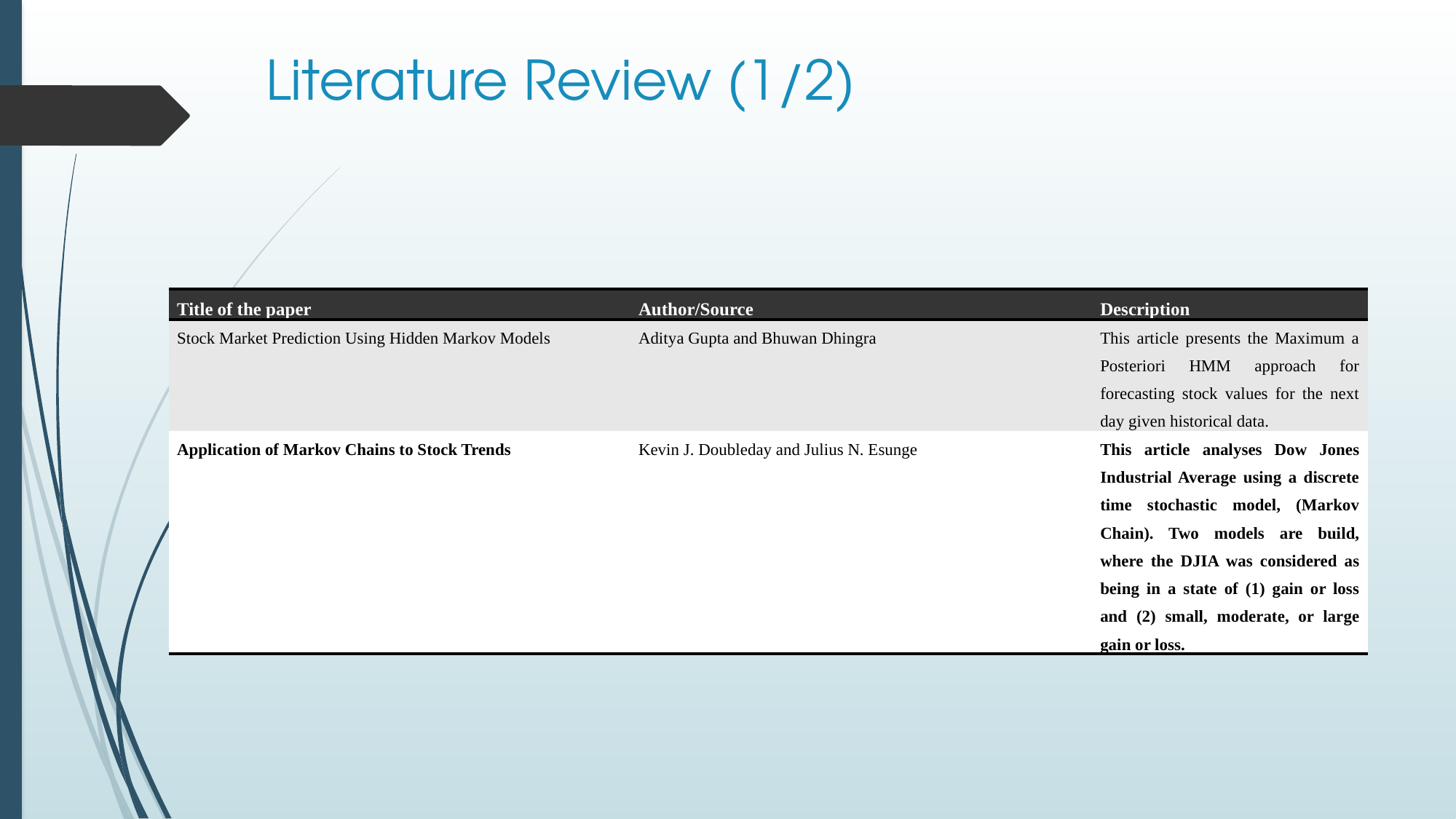

# Literature Review (1/2)
| Title of the paper | Author/Source | Description |
| --- | --- | --- |
| Stock Market Prediction Using Hidden Markov Models | Aditya Gupta and Bhuwan Dhingra | This article presents the Maximum a Posteriori HMM approach for forecasting stock values for the next day given historical data. |
| Application of Markov Chains to Stock Trends | Kevin J. Doubleday and Julius N. Esunge | This article analyses Dow Jones Industrial Average using a discrete time stochastic model, (Markov Chain). Two models are build, where the DJIA was considered as being in a state of (1) gain or loss and (2) small, moderate, or large gain or loss. |